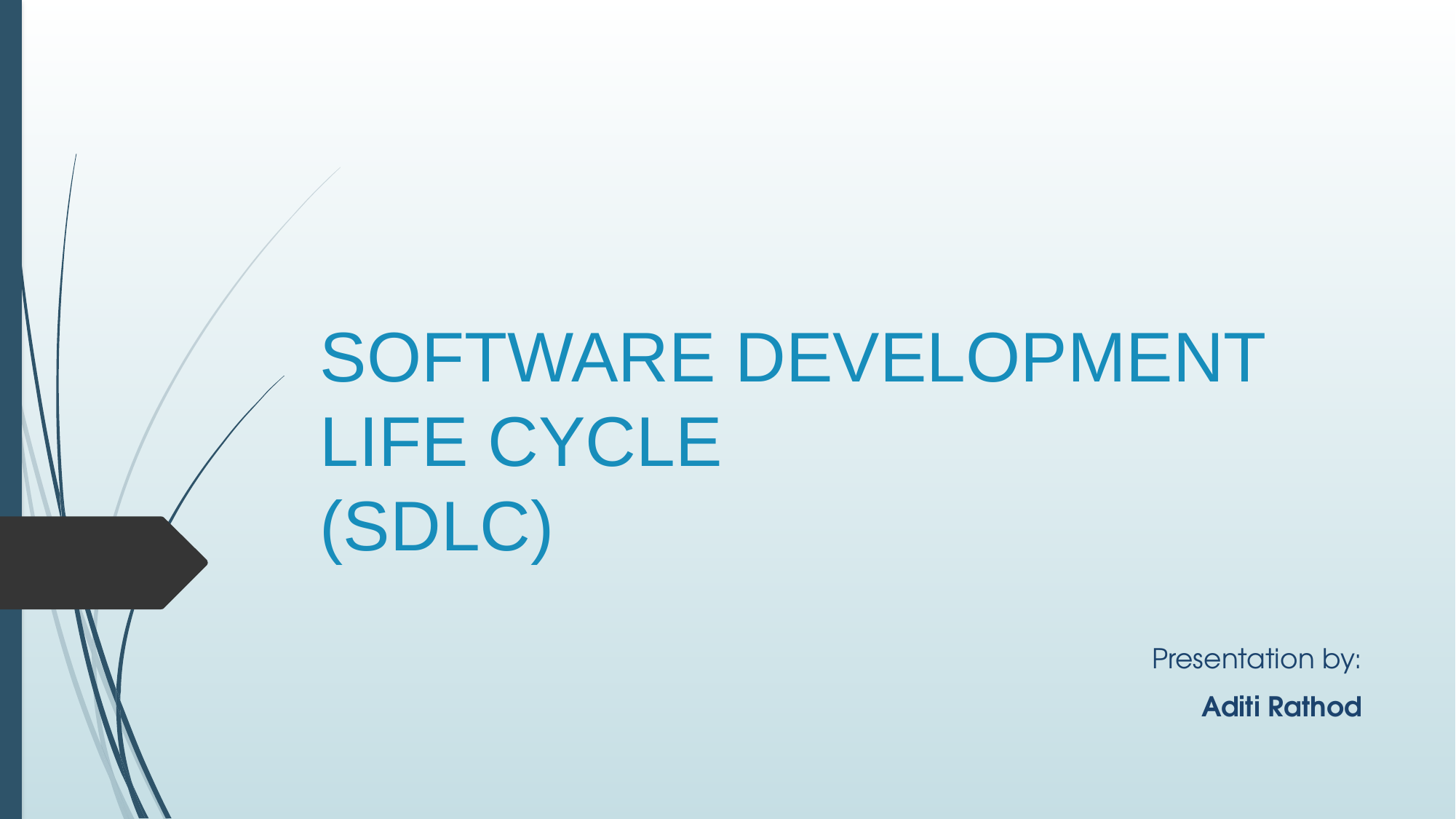

# SOFTWARE DEVELOPMENT  LIFE CYCLE (SDLC)
Presentation by:
Aditi Rathod